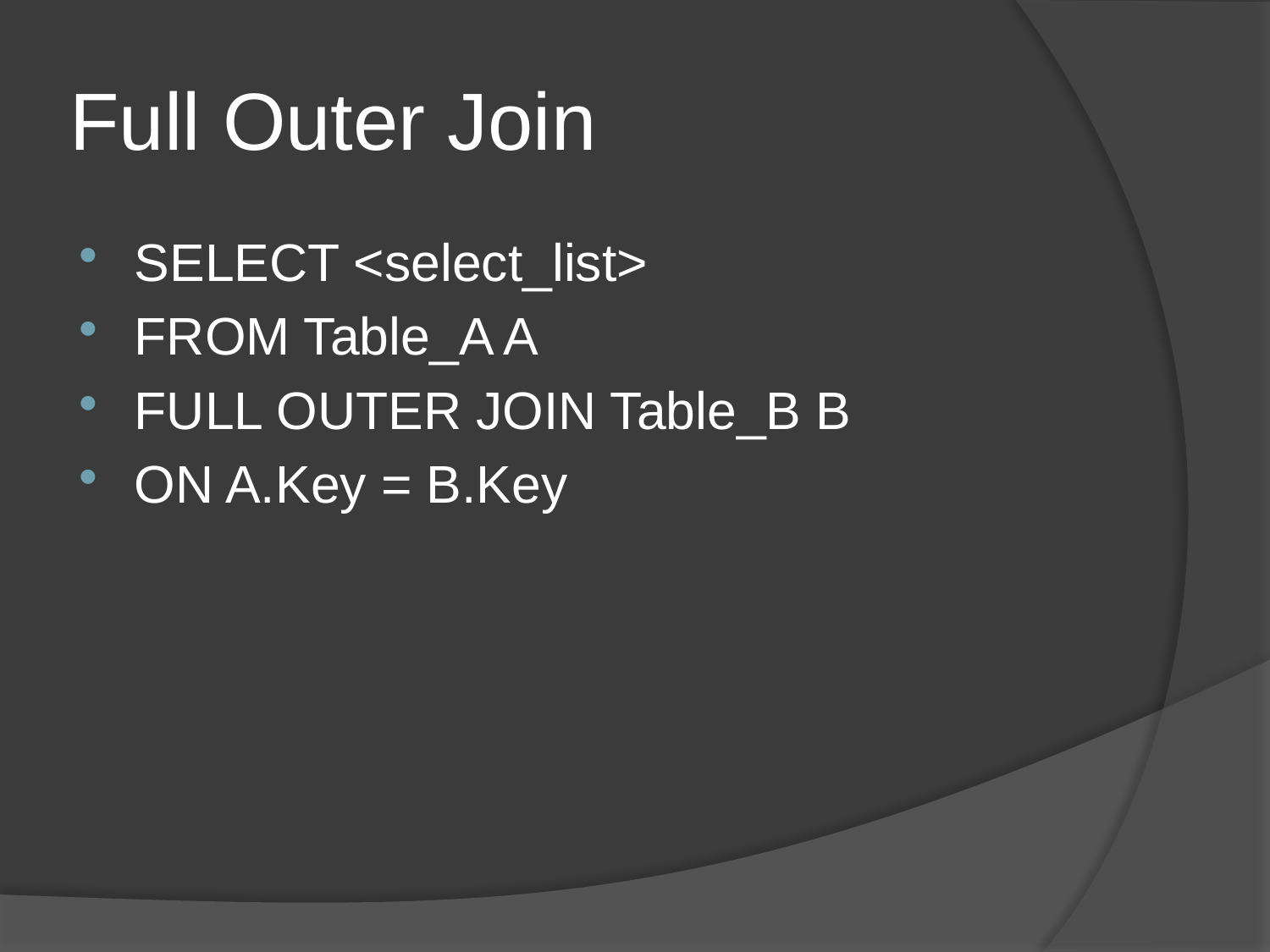

# Full Outer Join
SELECT <select_list>
FROM Table_A A
FULL OUTER JOIN Table_B B
ON A.Key = B.Key